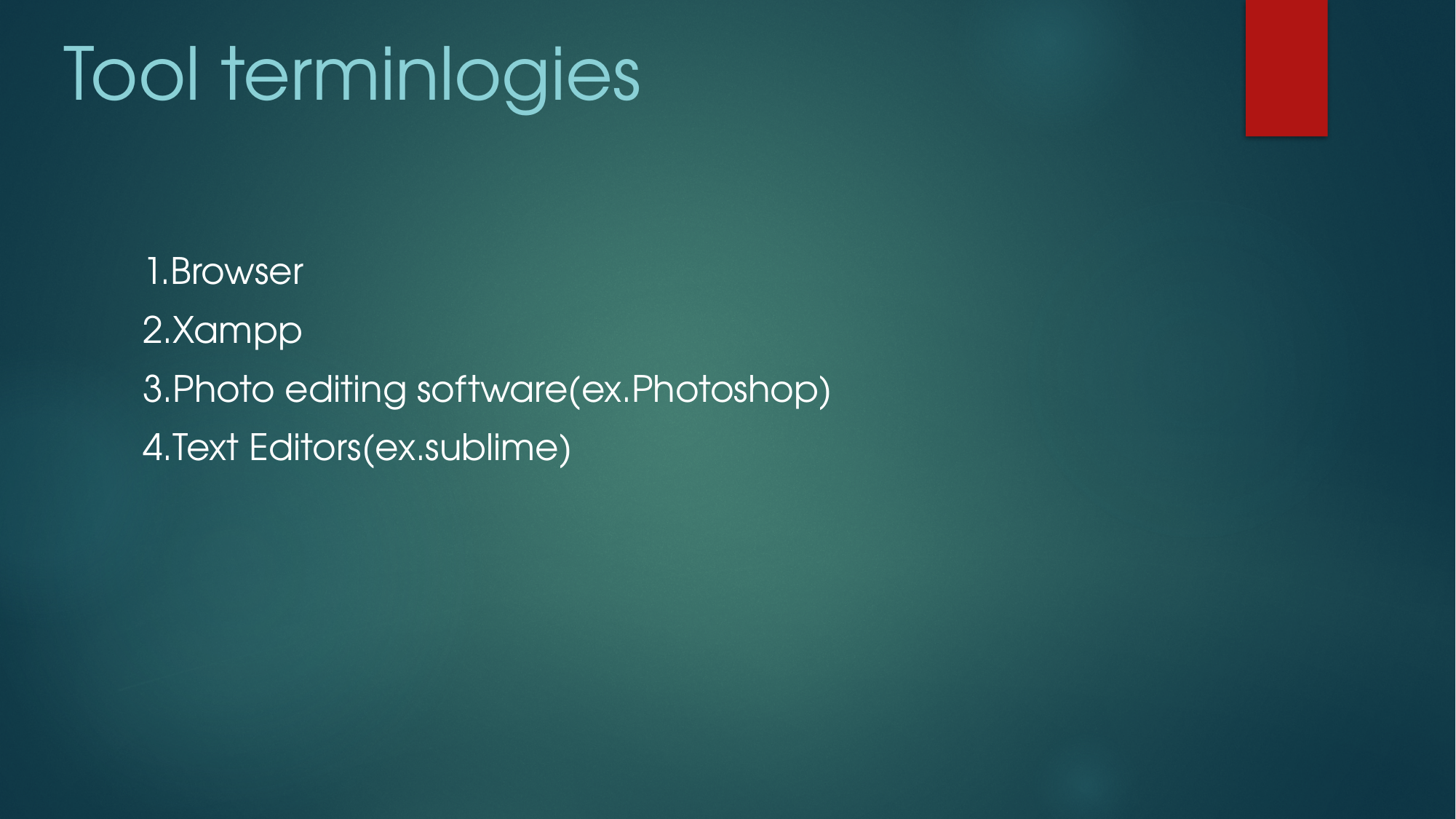

# Tool terminlogies
1.Browser
2.Xampp
3.Photo editing software(ex.Photoshop)
4.Text Editors(ex.sublime)